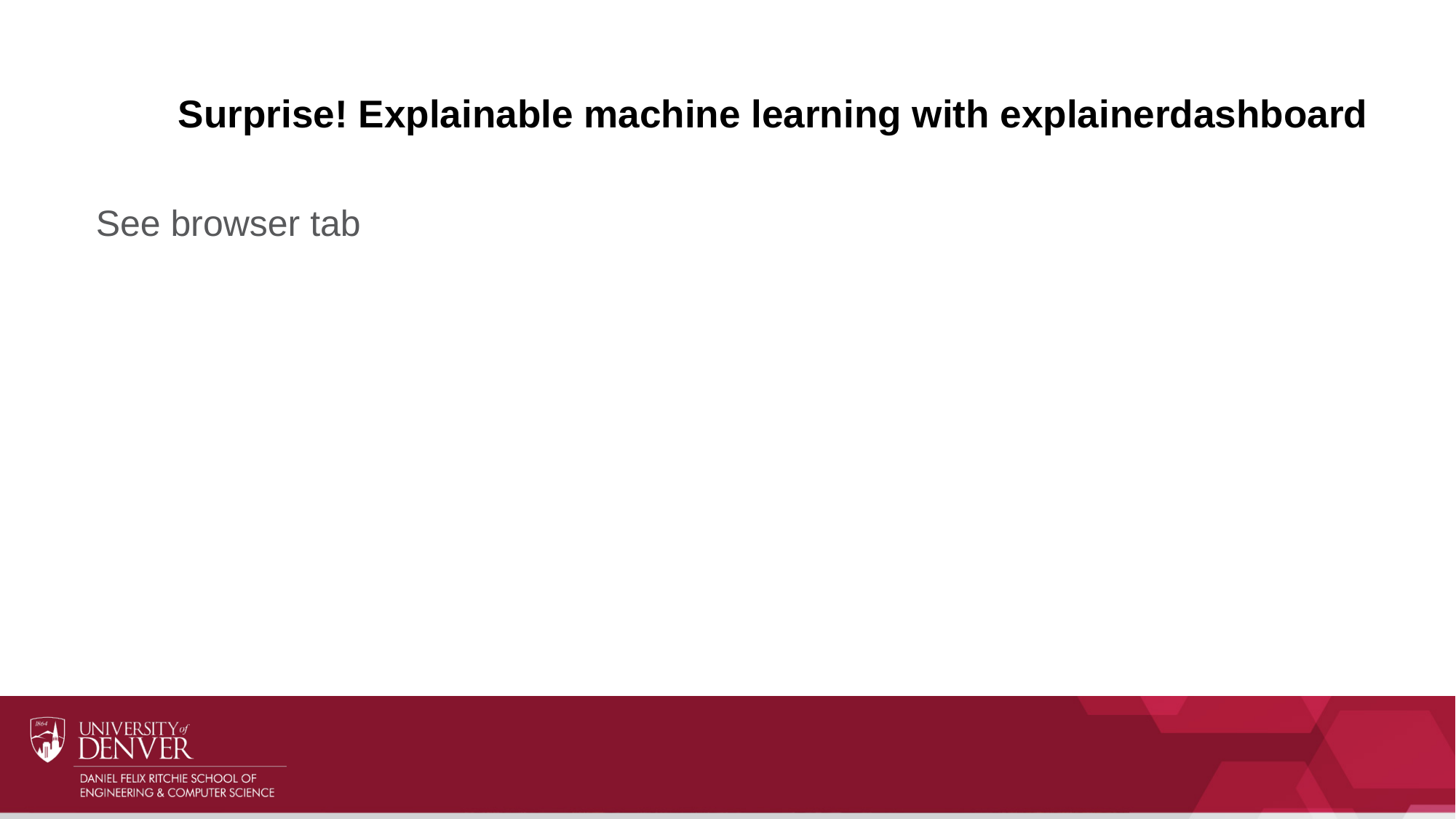

# Surprise! Explainable machine learning with explainerdashboard
See browser tab